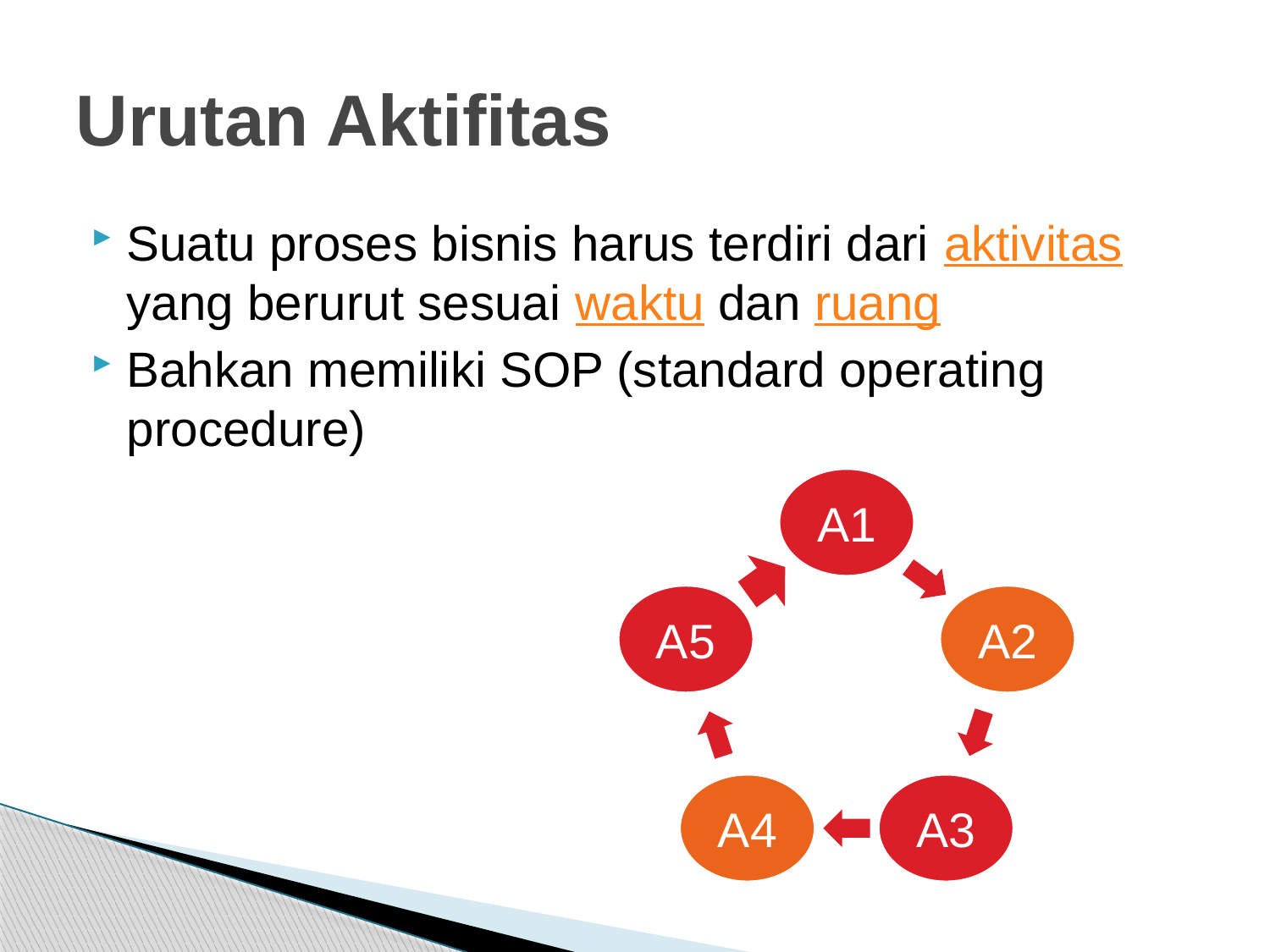

# Urutan Aktifitas
Suatu proses bisnis harus terdiri dari aktivitas yang berurut sesuai waktu dan ruang
Bahkan memiliki SOP (standard operating procedure)
A1
A2
A3
A4
A5